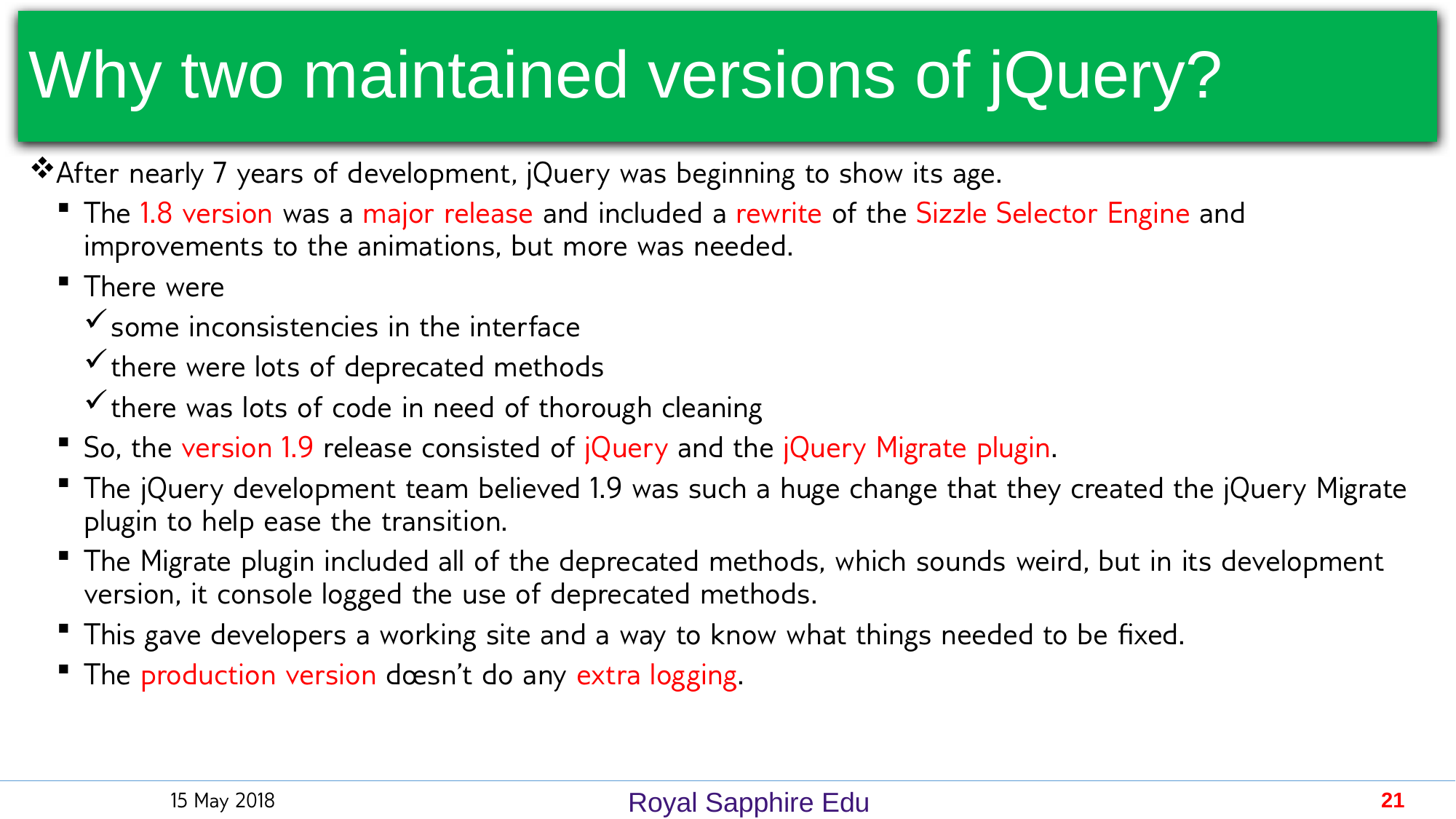

# Why two maintained versions of jQuery?
After nearly 7 years of development, jQuery was beginning to show its age.
The 1.8 version was a major release and included a rewrite of the Sizzle Selector Engine and improvements to the animations, but more was needed.
There were
some inconsistencies in the interface
there were lots of deprecated methods
there was lots of code in need of thorough cleaning
So, the version 1.9 release consisted of jQuery and the jQuery Migrate plugin.
The jQuery development team believed 1.9 was such a huge change that they created the jQuery Migrate plugin to help ease the transition.
The Migrate plugin included all of the deprecated methods, which sounds weird, but in its development version, it console logged the use of deprecated methods.
This gave developers a working site and a way to know what things needed to be fixed.
The production version doesn’t do any extra logging.
15 May 2018
21